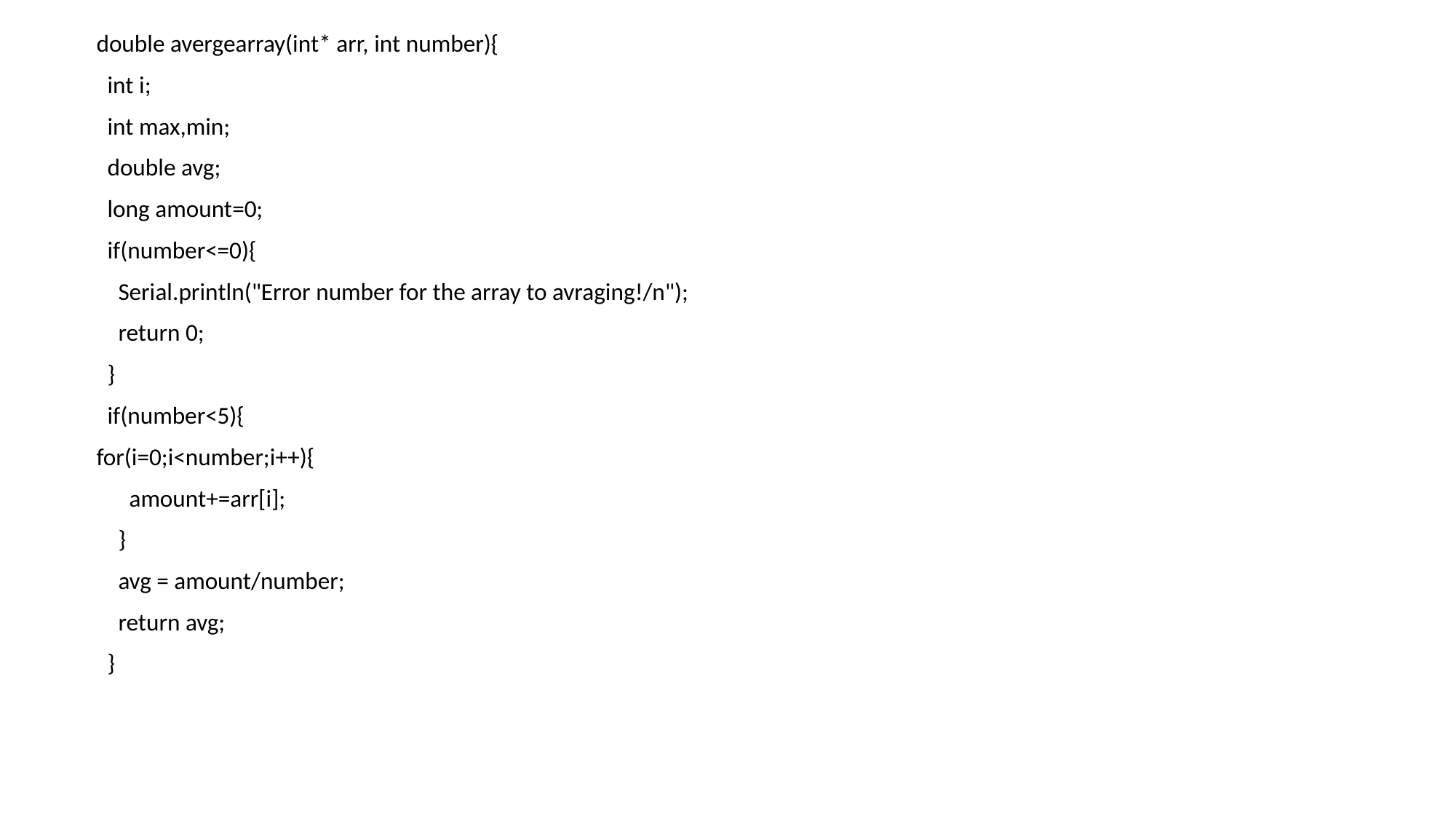

double avergearray(int* arr, int number){
  int i;
  int max,min;
  double avg;
  long amount=0;
  if(number<=0){
    Serial.println("Error number for the array to avraging!/n");
    return 0;
  }
  if(number<5){
for(i=0;i<number;i++){
      amount+=arr[i];
    }
    avg = amount/number;
    return avg;
  }